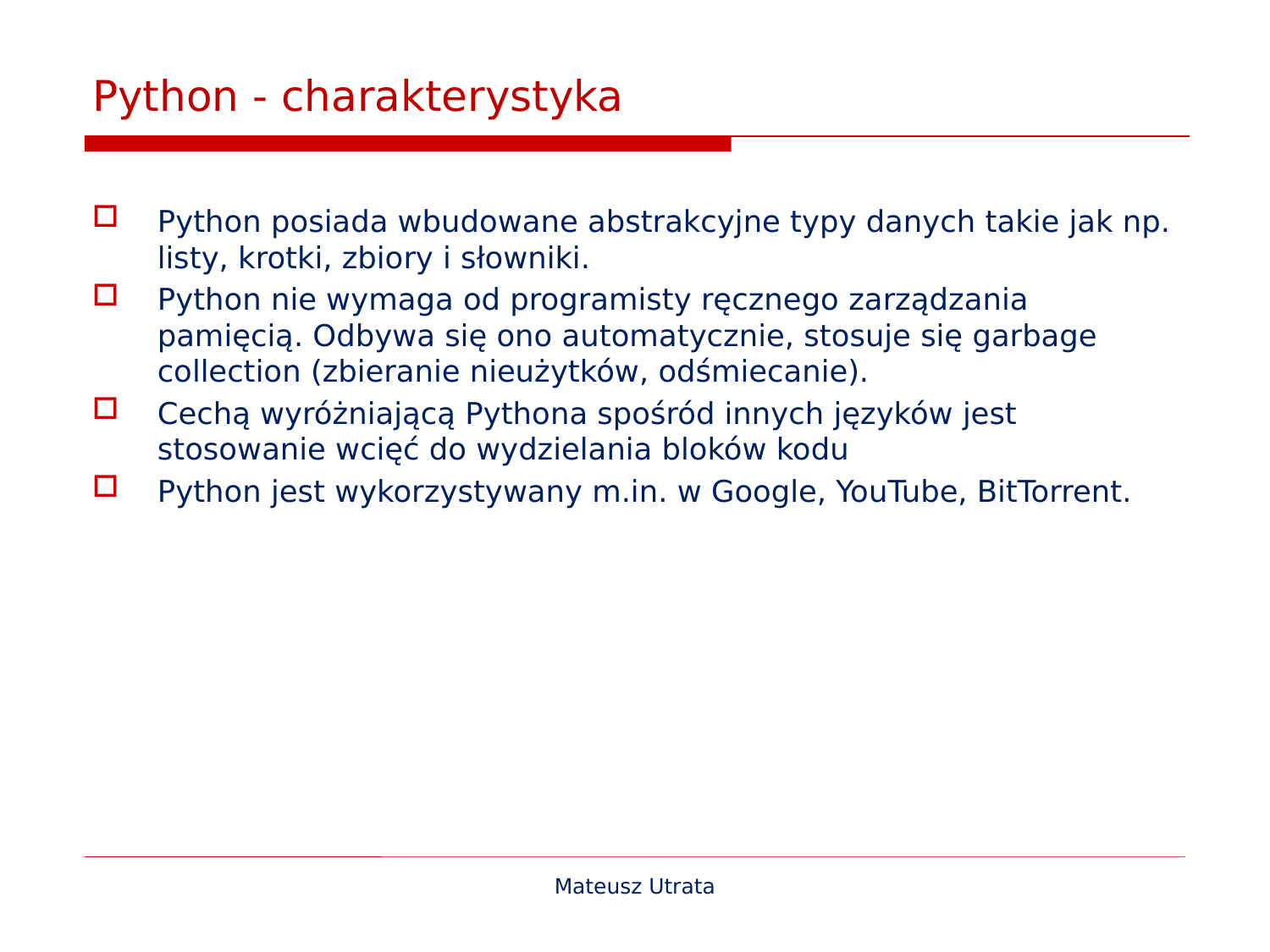

# Python - charakterystyka
Python posiada wbudowane abstrakcyjne typy danych takie jak np. listy, krotki, zbiory i słowniki.
Python nie wymaga od programisty ręcznego zarządzania pamięcią. Odbywa się ono automatycznie, stosuje się garbage collection (zbieranie nieużytków, odśmiecanie).
Cechą wyróżniającą Pythona spośród innych języków jest stosowanie wcięć do wydzielania bloków kodu
Python jest wykorzystywany m.in. w Google, YouTube, BitTorrent.
Mateusz Utrata